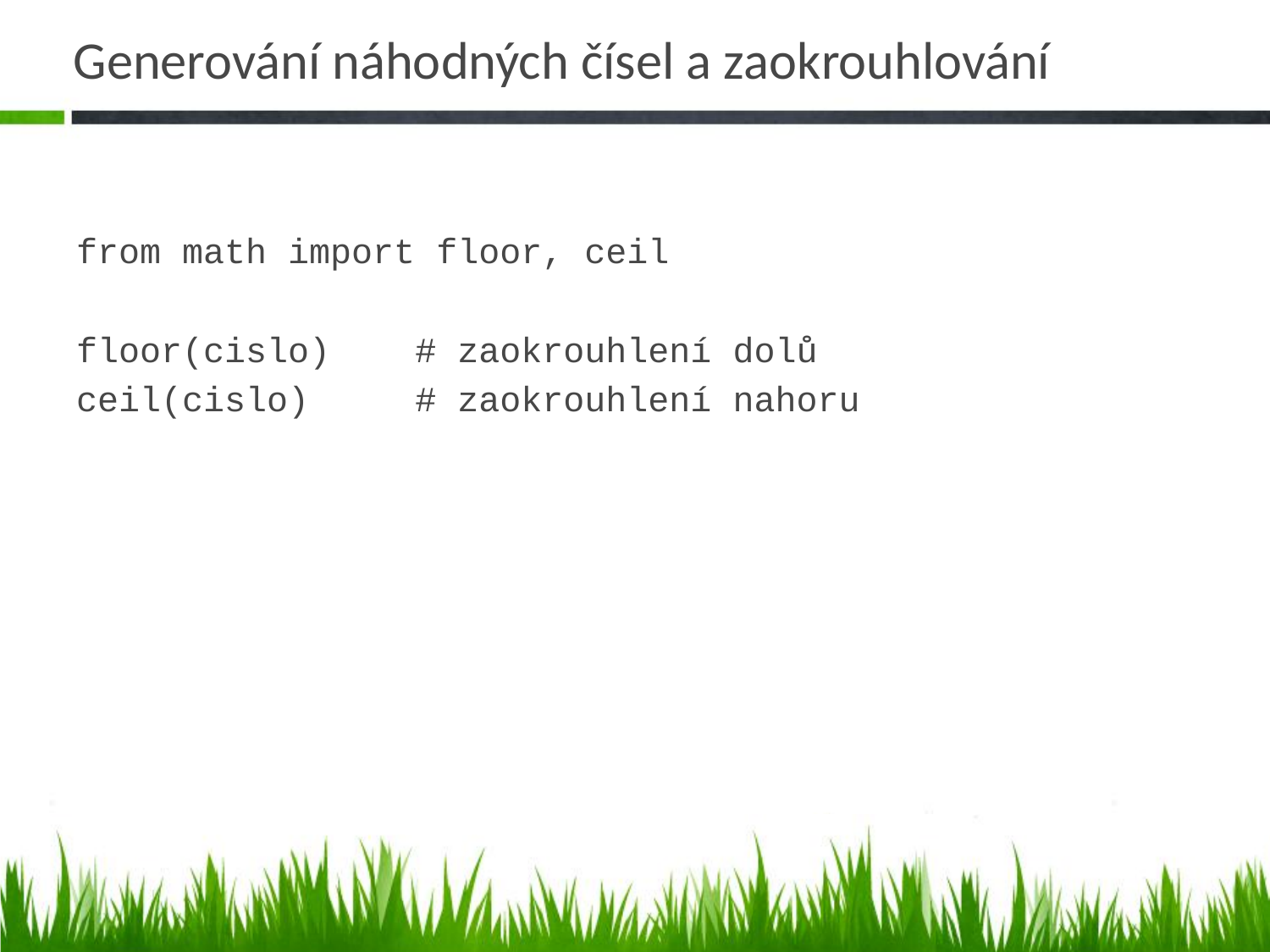

# Generování náhodných čísel a zaokrouhlování
from math import floor, ceil

floor(cislo)    # zaokrouhlení dolů
ceil(cislo)     # zaokrouhlení nahoru